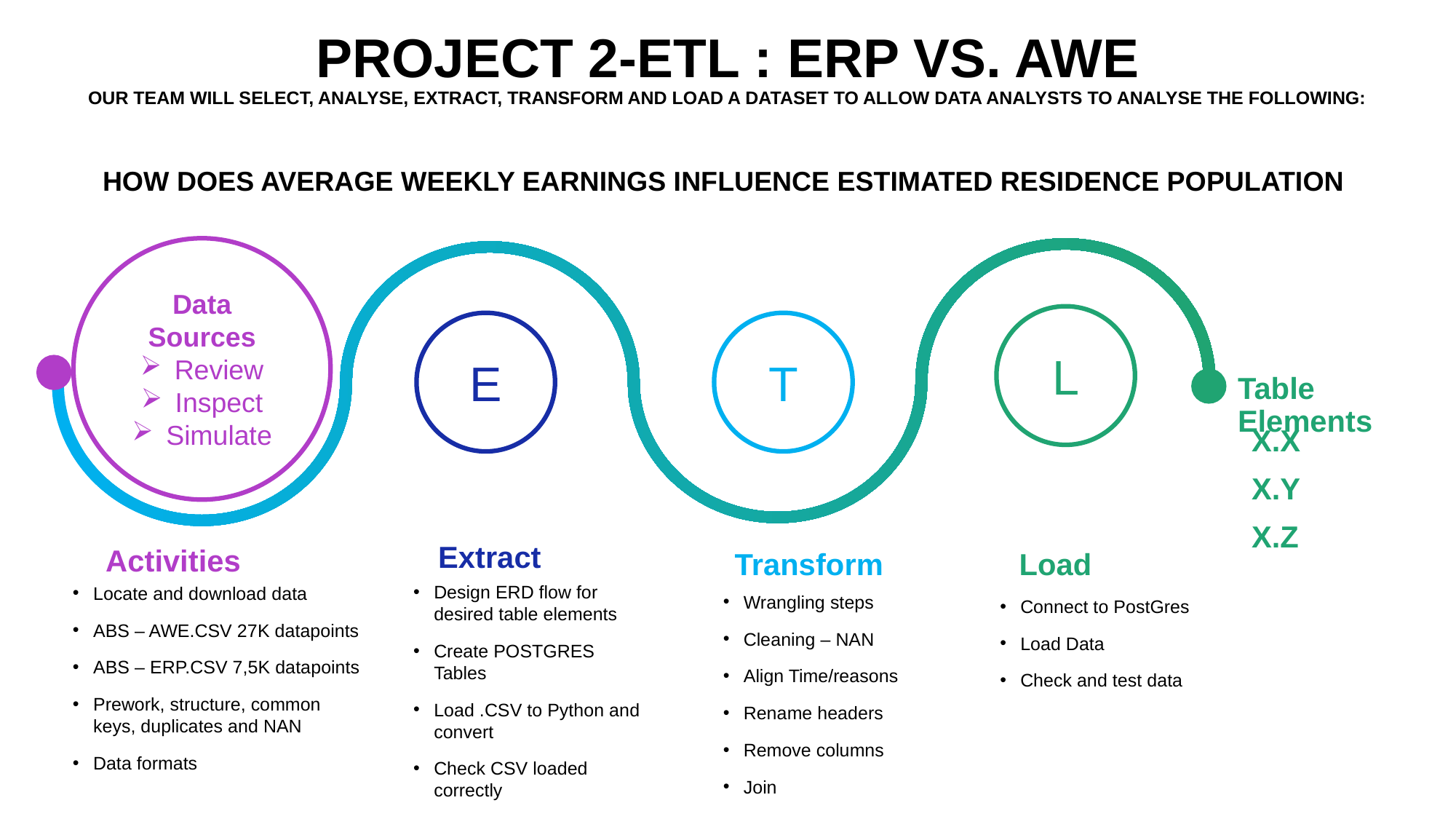

# Project 2-Etl : ERP vs. AWE Our team will select, analyse, extract, transform and load a dataset to allow data analysts to analyse the following: How does average weekly earnings influence Estimated residence Population

Data Sources
Review
Inspect
Simulate
L
E
T

Table Elements

X.X
X.Y
X.Z
Extract
Activities
Transform
Load
Design ERD flow for desired table elements
Create POSTGRES Tables
Load .CSV to Python and convert
Check CSV loaded correctly

Locate and download data
ABS – AWE.CSV 27K datapoints
ABS – ERP.CSV 7,5K datapoints
Prework, structure, common keys, duplicates and NAN
Data formats

Wrangling steps
Cleaning – NAN
Align Time/reasons
Rename headers
Remove columns
Join

Connect to PostGres
Load Data
Check and test data